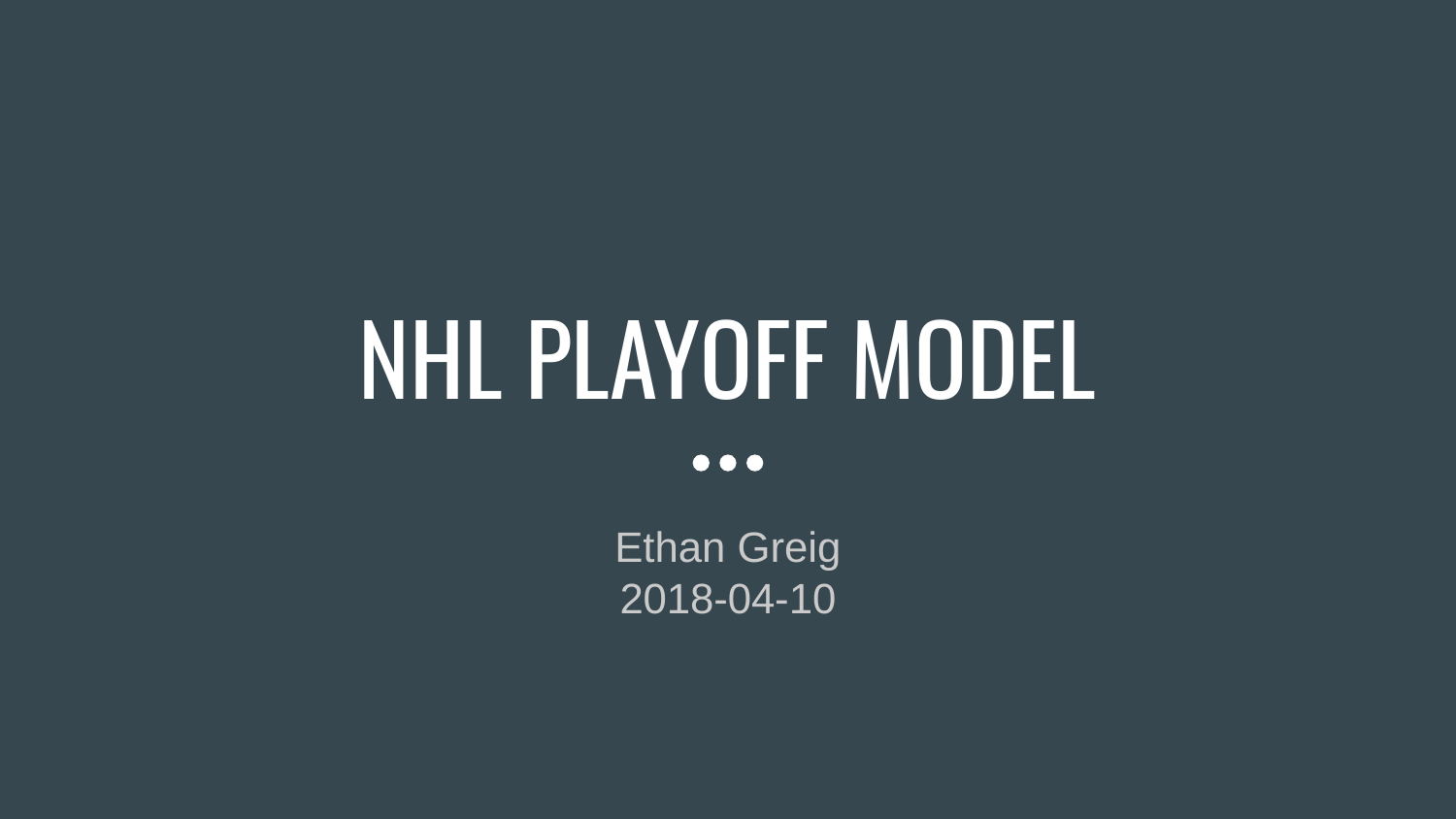

# NHL PLAYOFF MODEL
Ethan Greig
2018-04-10